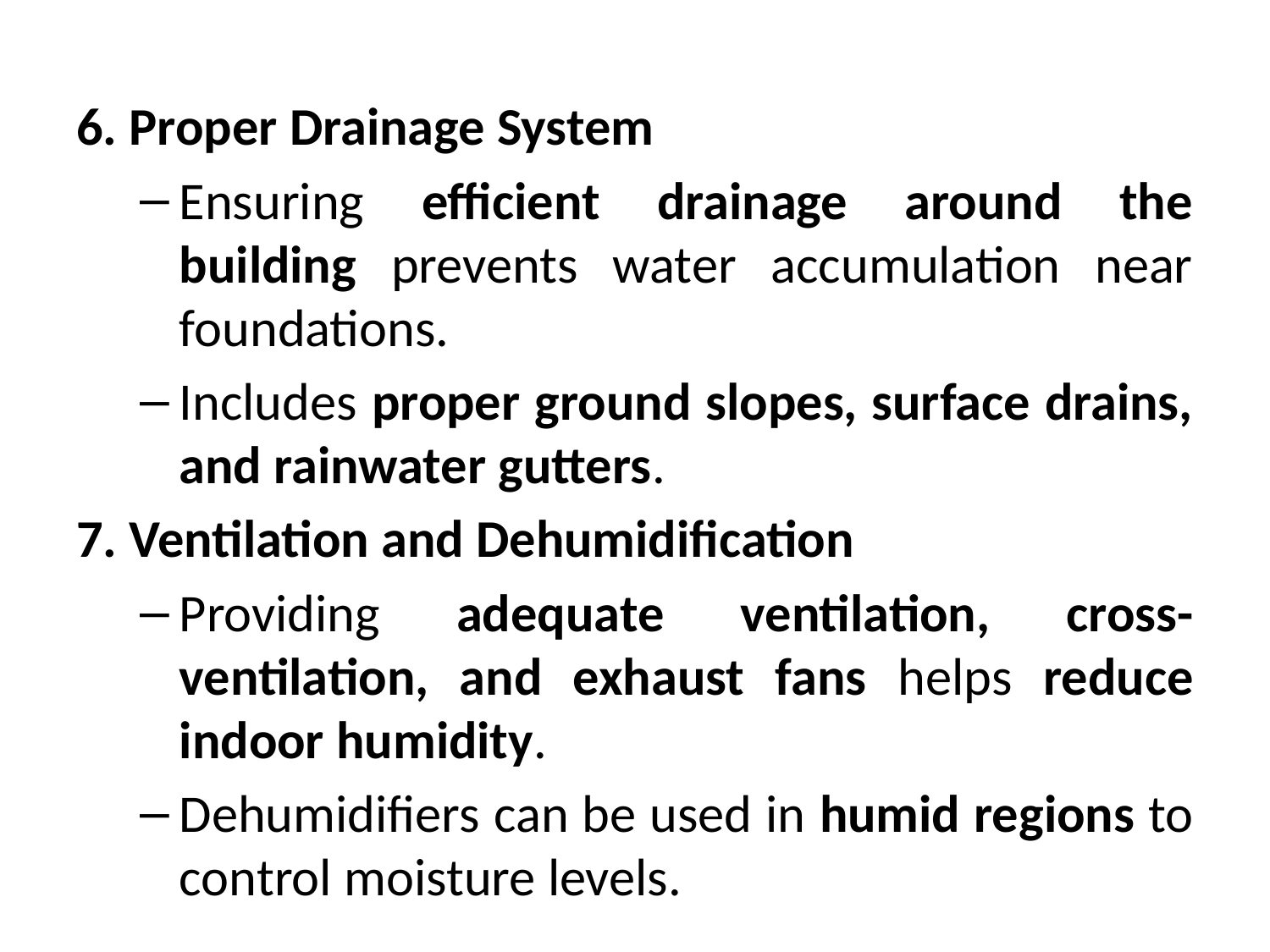

6. Proper Drainage System
Ensuring efficient drainage around the building prevents water accumulation near foundations.
Includes proper ground slopes, surface drains, and rainwater gutters.
7. Ventilation and Dehumidification
Providing adequate ventilation, cross-ventilation, and exhaust fans helps reduce indoor humidity.
Dehumidifiers can be used in humid regions to control moisture levels.